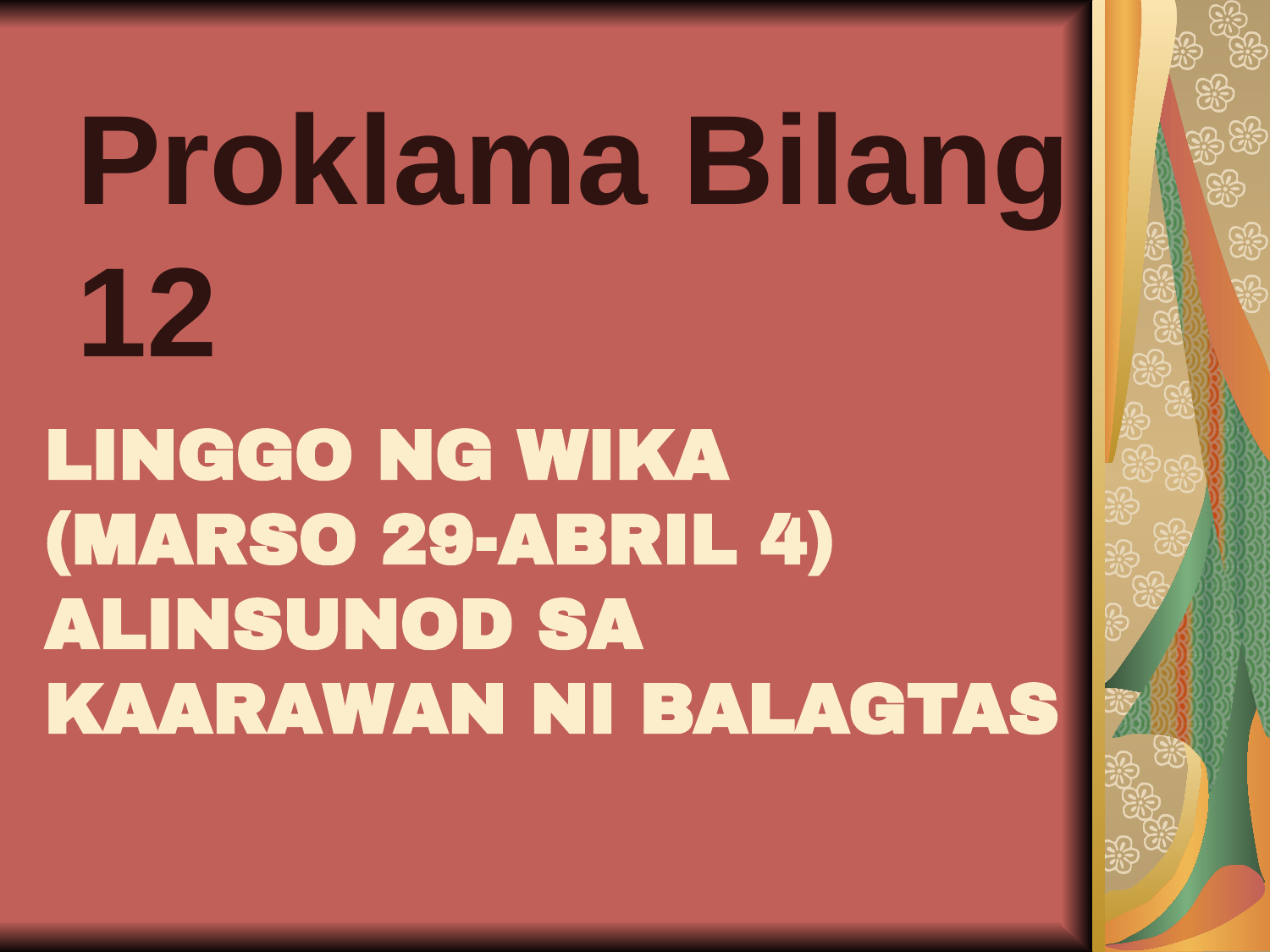

Proklama Bilang 12
# Linggo ng wika (marso 29-abril 4) alinsunod sa kaarawan ni balagtas